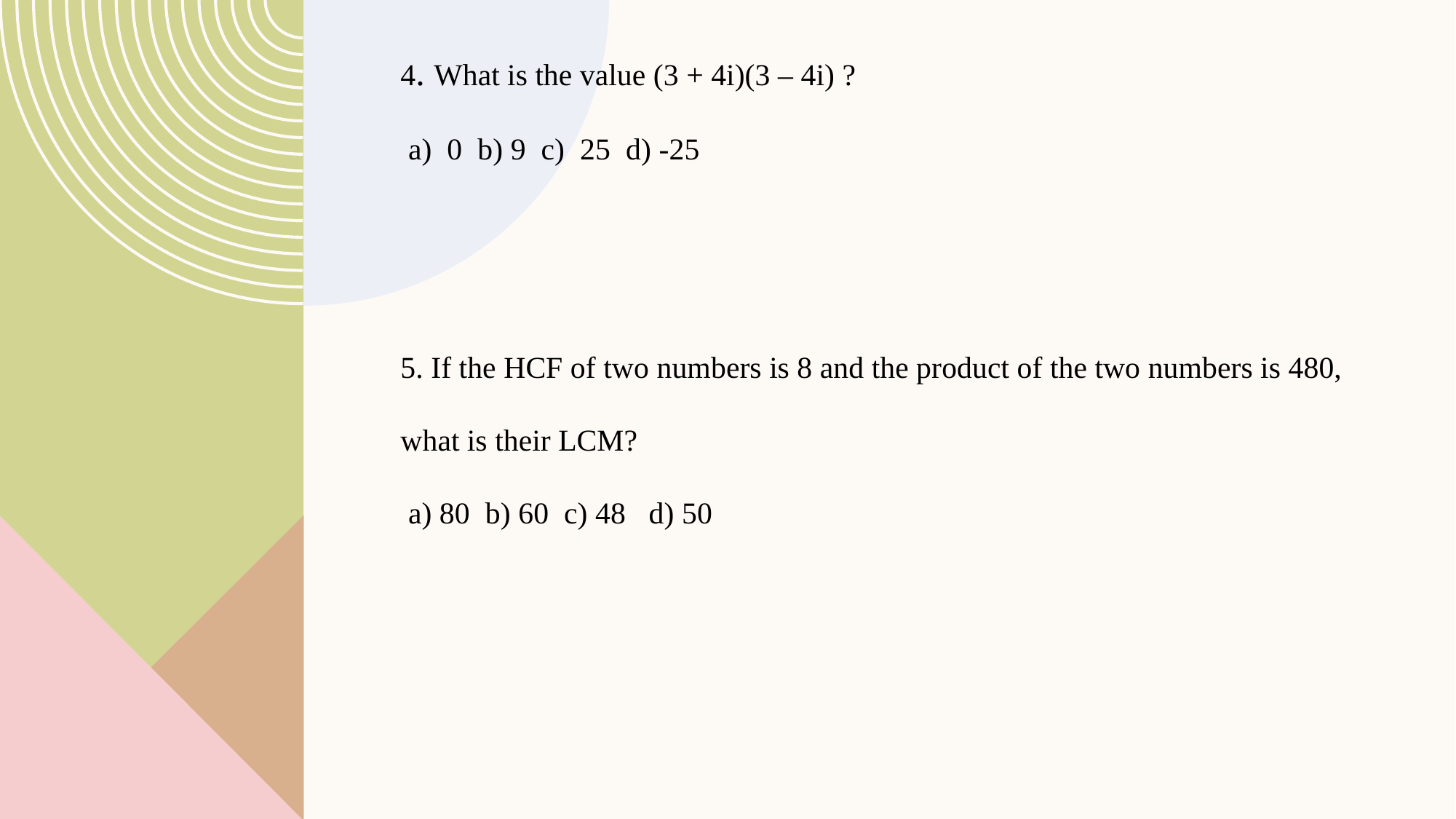

4. What is the value (3 + 4i)(3 – 4i) ?
 a)  0  b) 9  c)  25  d) -25

5. If the HCF of two numbers is 8 and the product of the two numbers is 480, what is their LCM?
 a) 80  b) 60  c) 48   d) 50